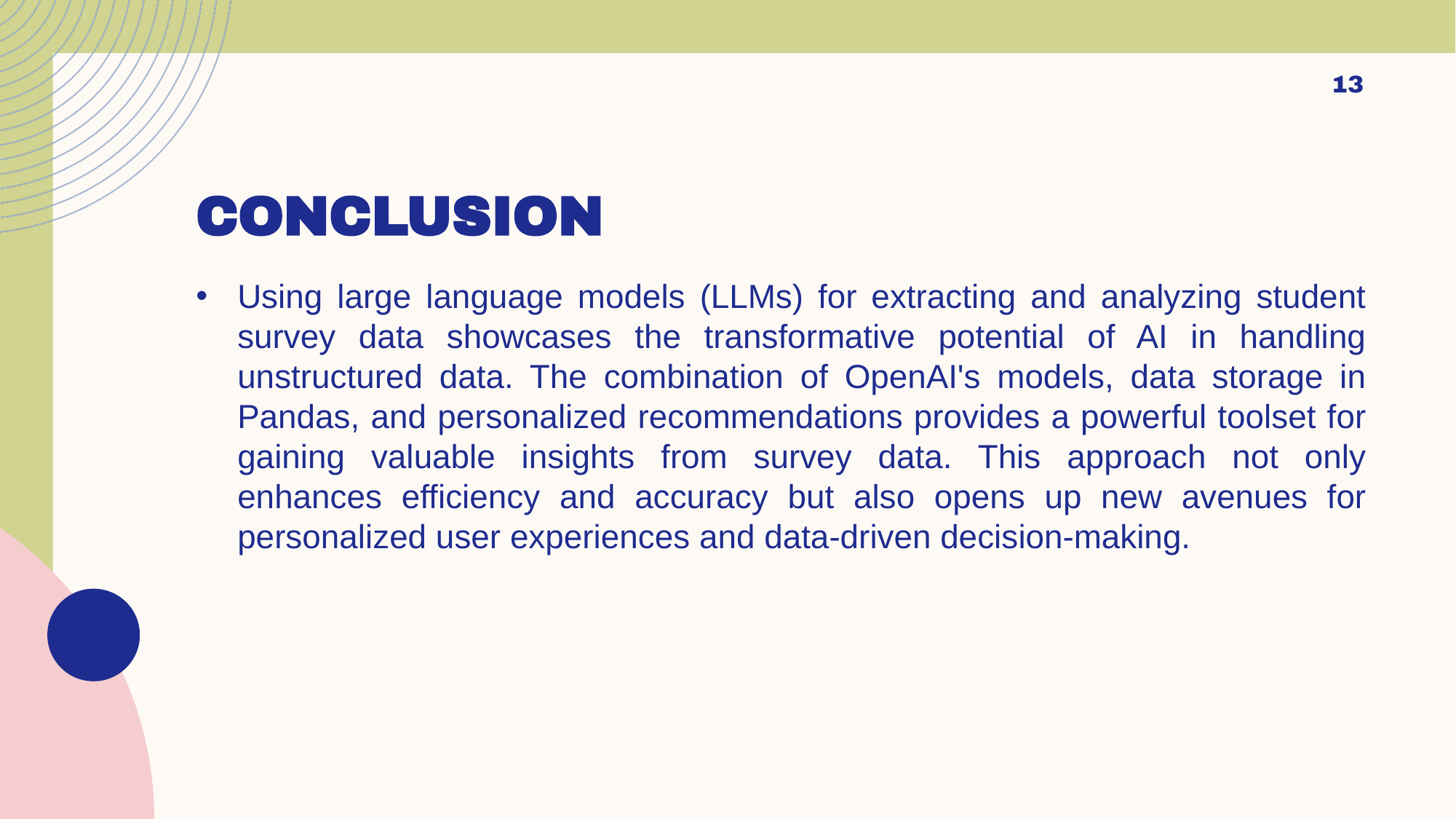

13
# Conclusion
Using large language models (LLMs) for extracting and analyzing student survey data showcases the transformative potential of AI in handling unstructured data. The combination of OpenAI's models, data storage in Pandas, and personalized recommendations provides a powerful toolset for gaining valuable insights from survey data. This approach not only enhances efficiency and accuracy but also opens up new avenues for personalized user experiences and data-driven decision-making.